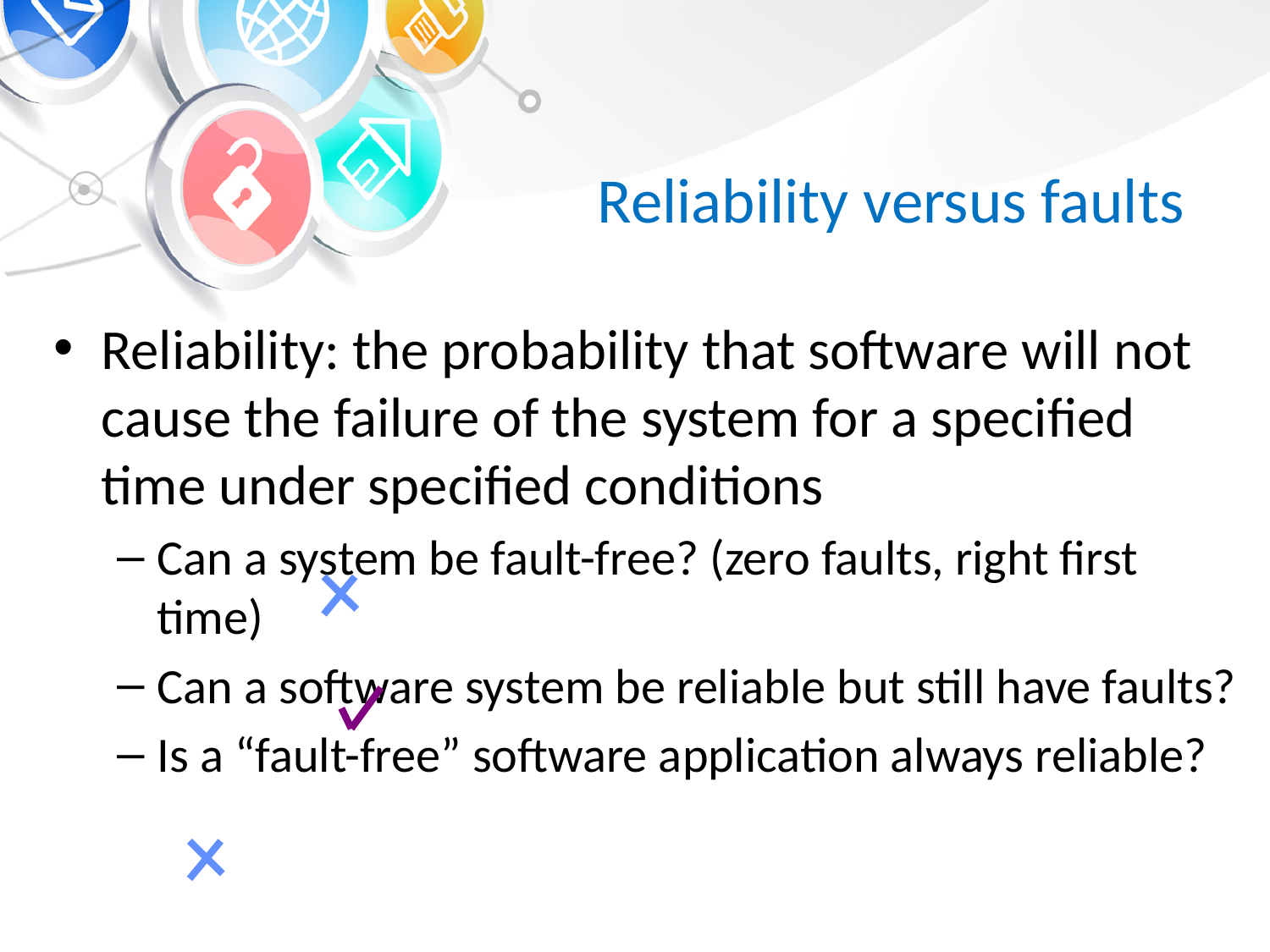

# Reliability versus faults
Reliability: the probability that software will not cause the failure of the system for a specified time under specified conditions
Can a system be fault-free? (zero faults, right first time)
Can a software system be reliable but still have faults?
Is a “fault-free” software application always reliable?